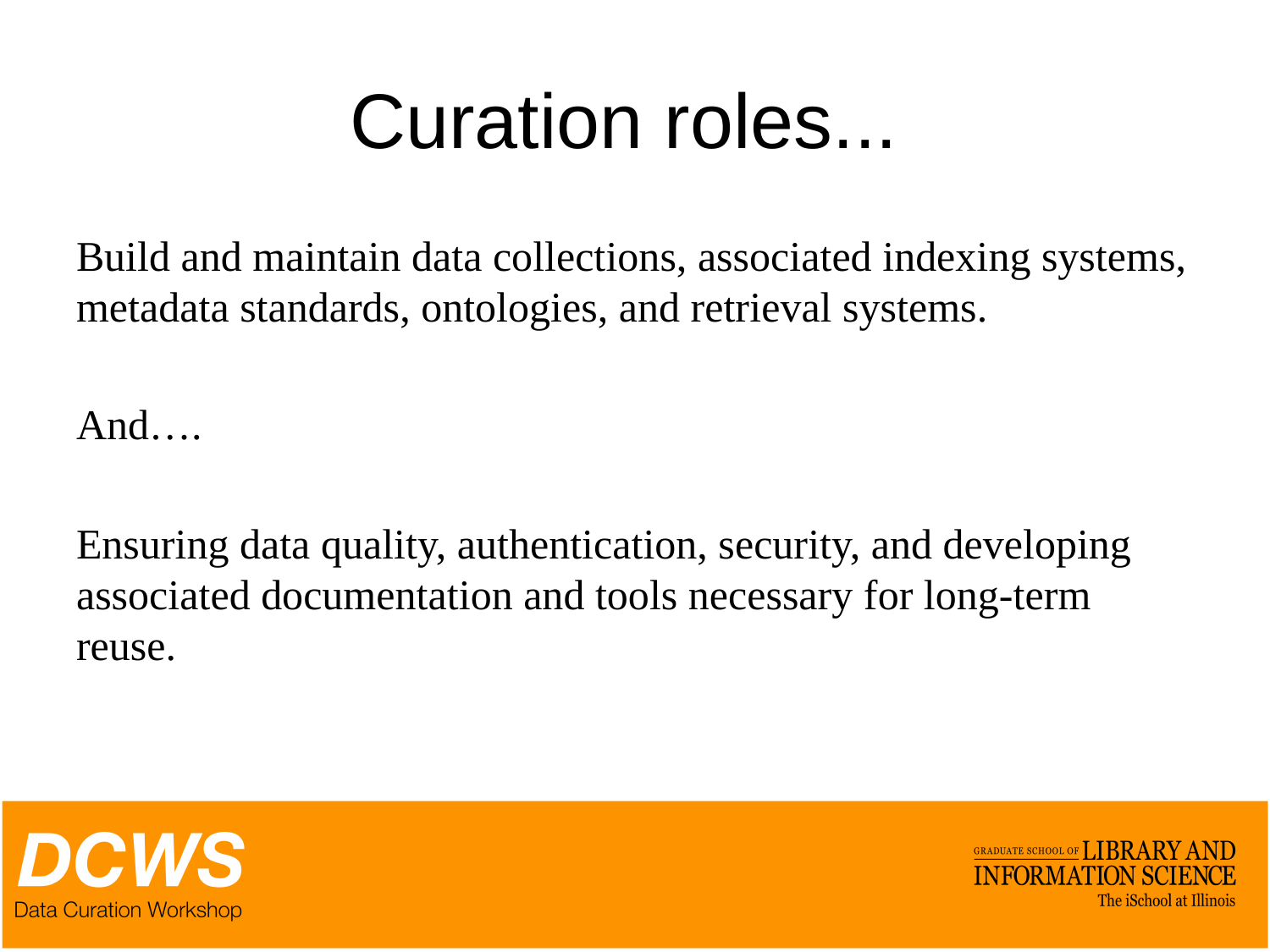

# Curation roles...
Build and maintain data collections, associated indexing systems, metadata standards, ontologies, and retrieval systems.

And….

Ensuring data quality, authentication, security, and developing associated documentation and tools necessary for long-term reuse.